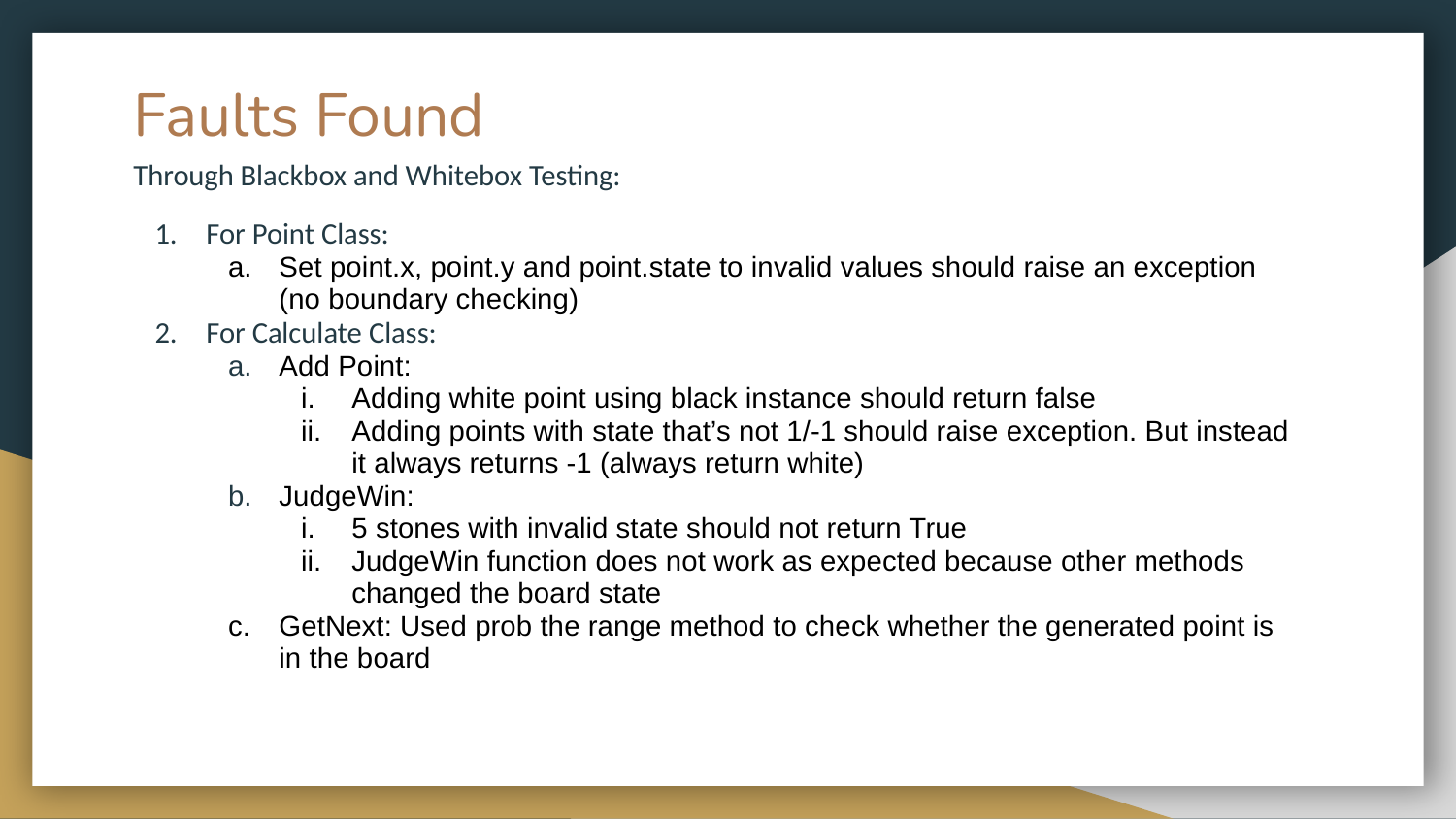

# Faults Found
Through Blackbox and Whitebox Testing:
For Point Class:
Set point.x, point.y and point.state to invalid values should raise an exception (no boundary checking)
For Calculate Class:
Add Point:
Adding white point using black instance should return false
Adding points with state that’s not 1/-1 should raise exception. But instead it always returns -1 (always return white)
JudgeWin:
5 stones with invalid state should not return True
JudgeWin function does not work as expected because other methods changed the board state
GetNext: Used prob the range method to check whether the generated point is in the board